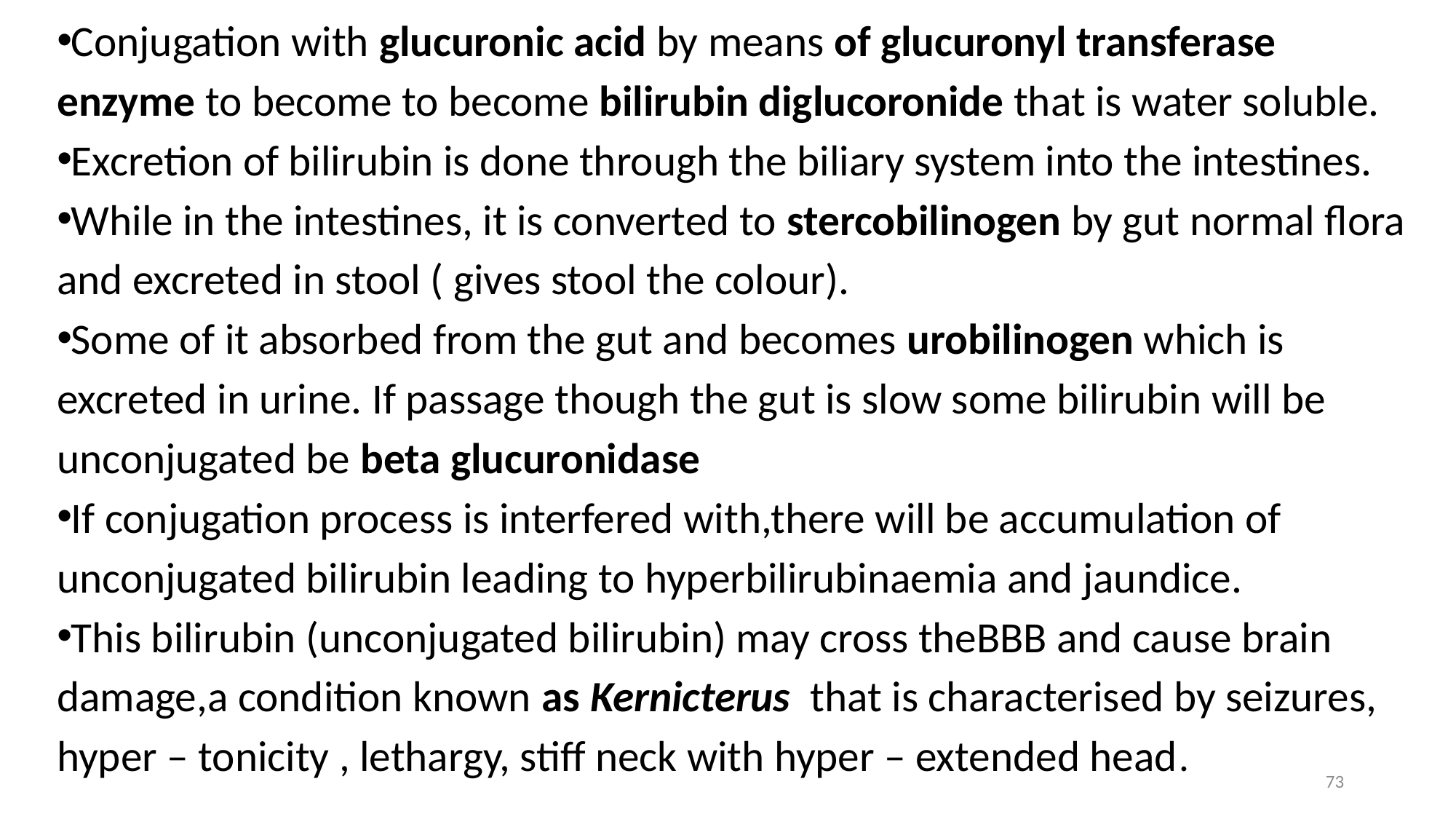

Conjugation with glucuronic acid by means of glucuronyl transferase enzyme to become to become bilirubin diglucoronide that is water soluble.
Excretion of bilirubin is done through the biliary system into the intestines.
While in the intestines, it is converted to stercobilinogen by gut normal flora  and excreted in stool ( gives stool the colour).
Some of it absorbed from the gut and becomes urobilinogen which is excreted in urine. If passage though the gut is slow some bilirubin will be unconjugated be beta glucuronidase
If conjugation process is interfered with,there will be accumulation of unconjugated bilirubin leading to hyperbilirubinaemia and jaundice.
This bilirubin (unconjugated bilirubin) may cross theBBB and cause brain damage,a condition known as Kernicterus  that is characterised by seizures, hyper – tonicity , lethargy, stiff neck with hyper – extended head.

73